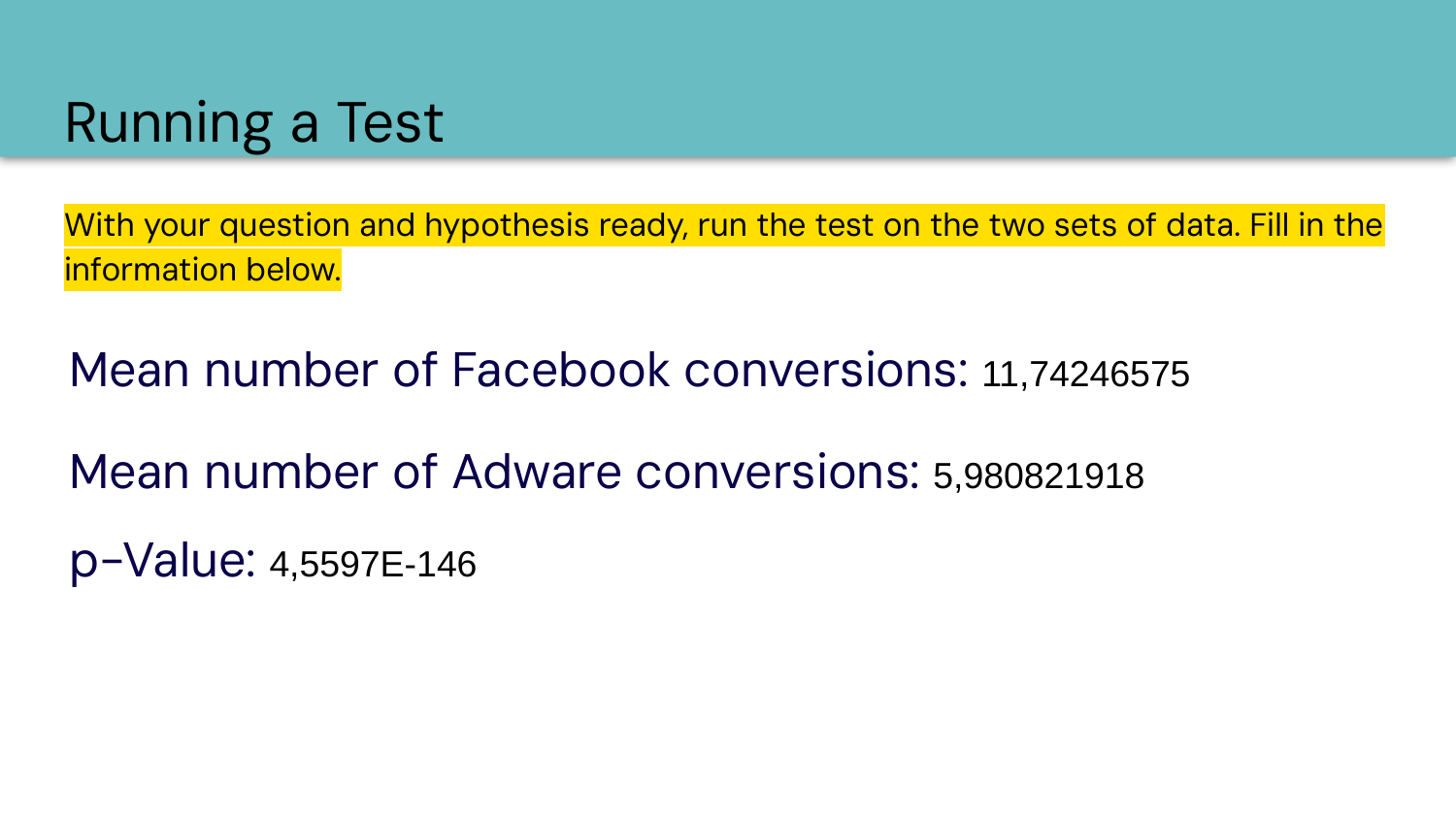

# Running a Test
With your question and hypothesis ready, run the test on the two sets of data. Fill in the information below.
Mean number of Facebook conversions: 11,74246575
Mean number of Adware conversions: 5,980821918
p-Value: 4,5597E-146